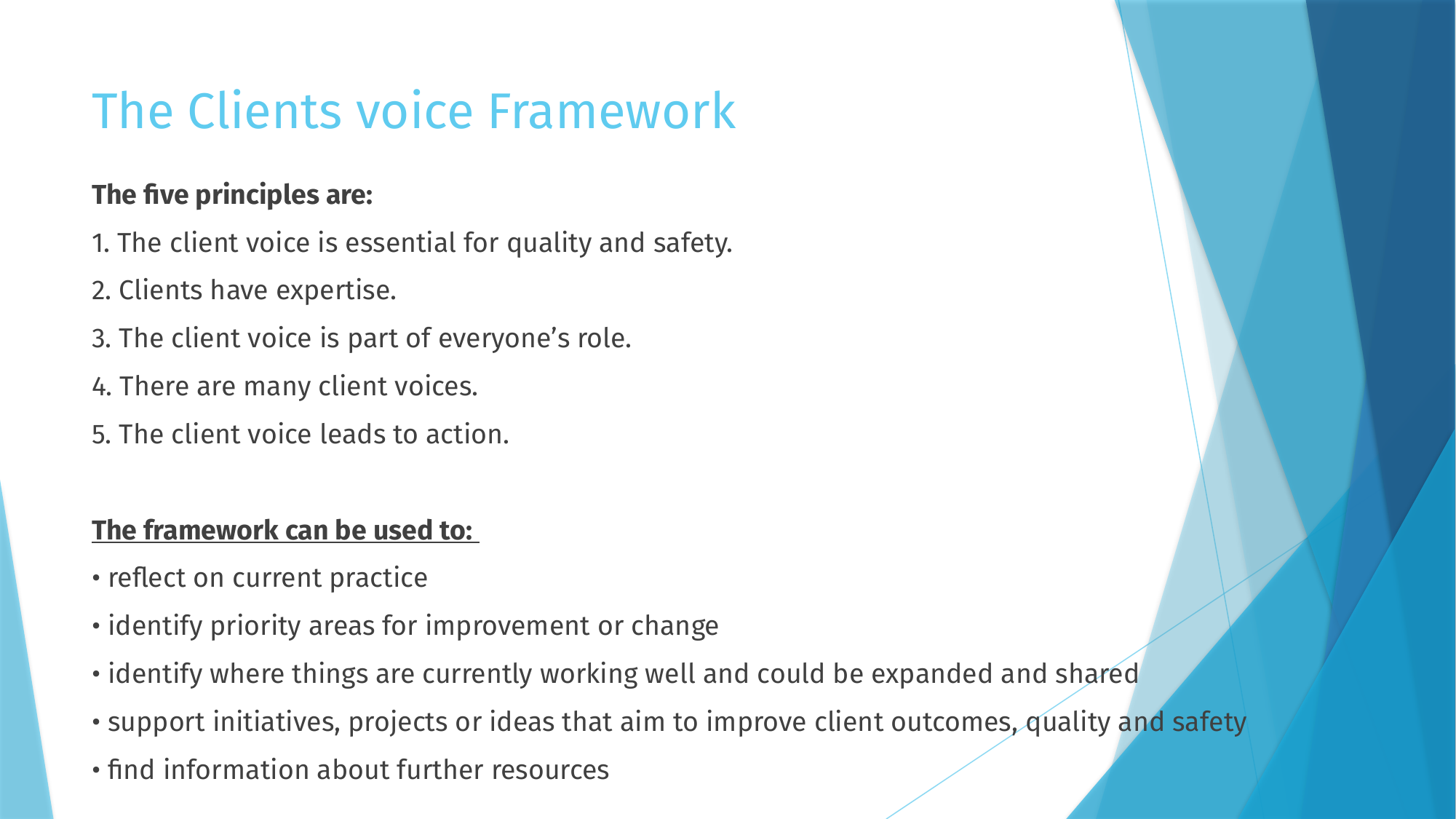

# The Clients voice Framework
The five principles are:
1. The client voice is essential for quality and safety.
2. Clients have expertise.
3. The client voice is part of everyone’s role.
4. There are many client voices.
5. The client voice leads to action.

The framework can be used to:
• reflect on current practice
• identify priority areas for improvement or change
• identify where things are currently working well and could be expanded and shared
• support initiatives, projects or ideas that aim to improve client outcomes, quality and safety
• find information about further resources